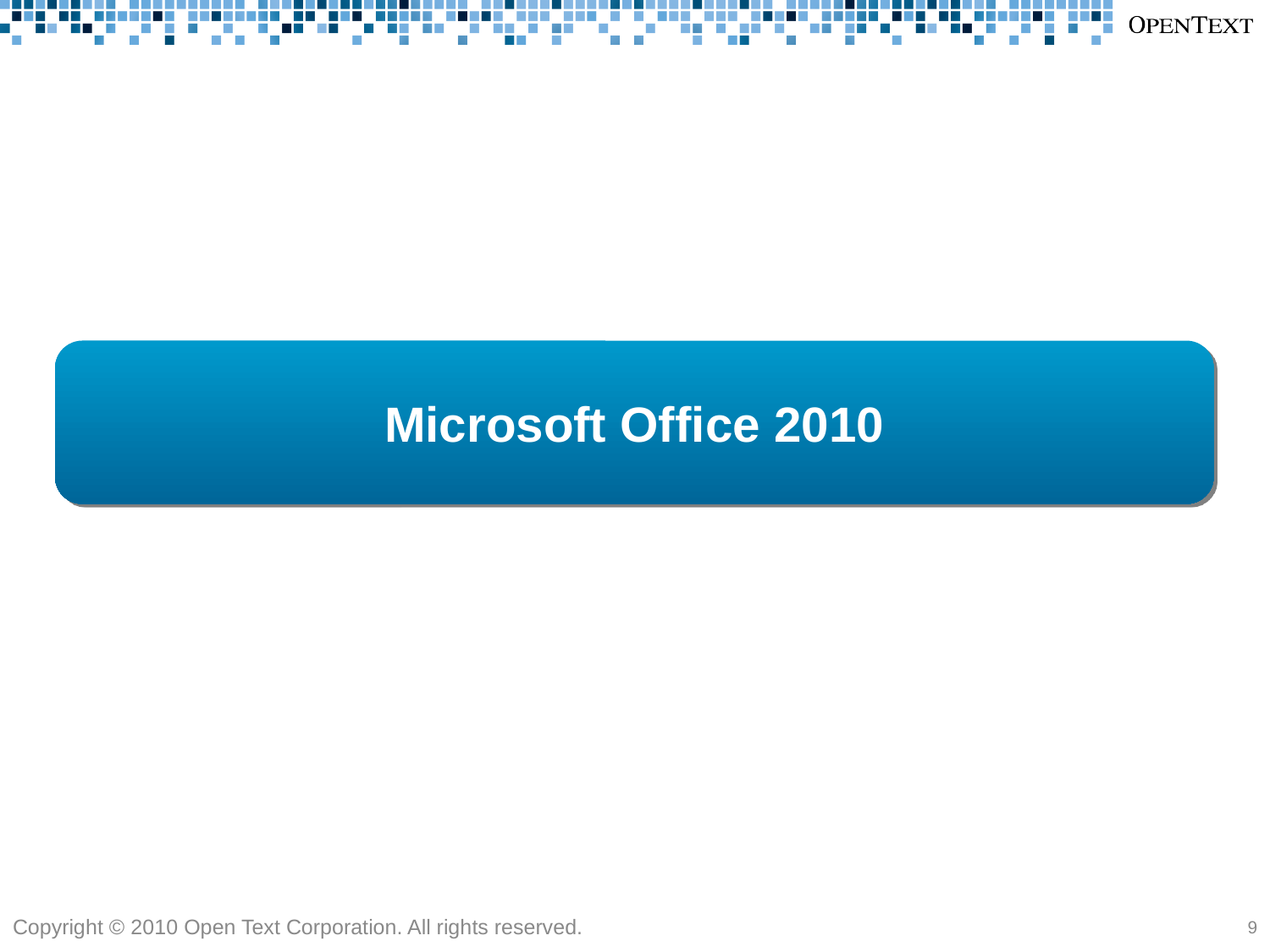

Microsoft Office 2010
Copyright © 2010 Open Text Corporation. All rights reserved.
9